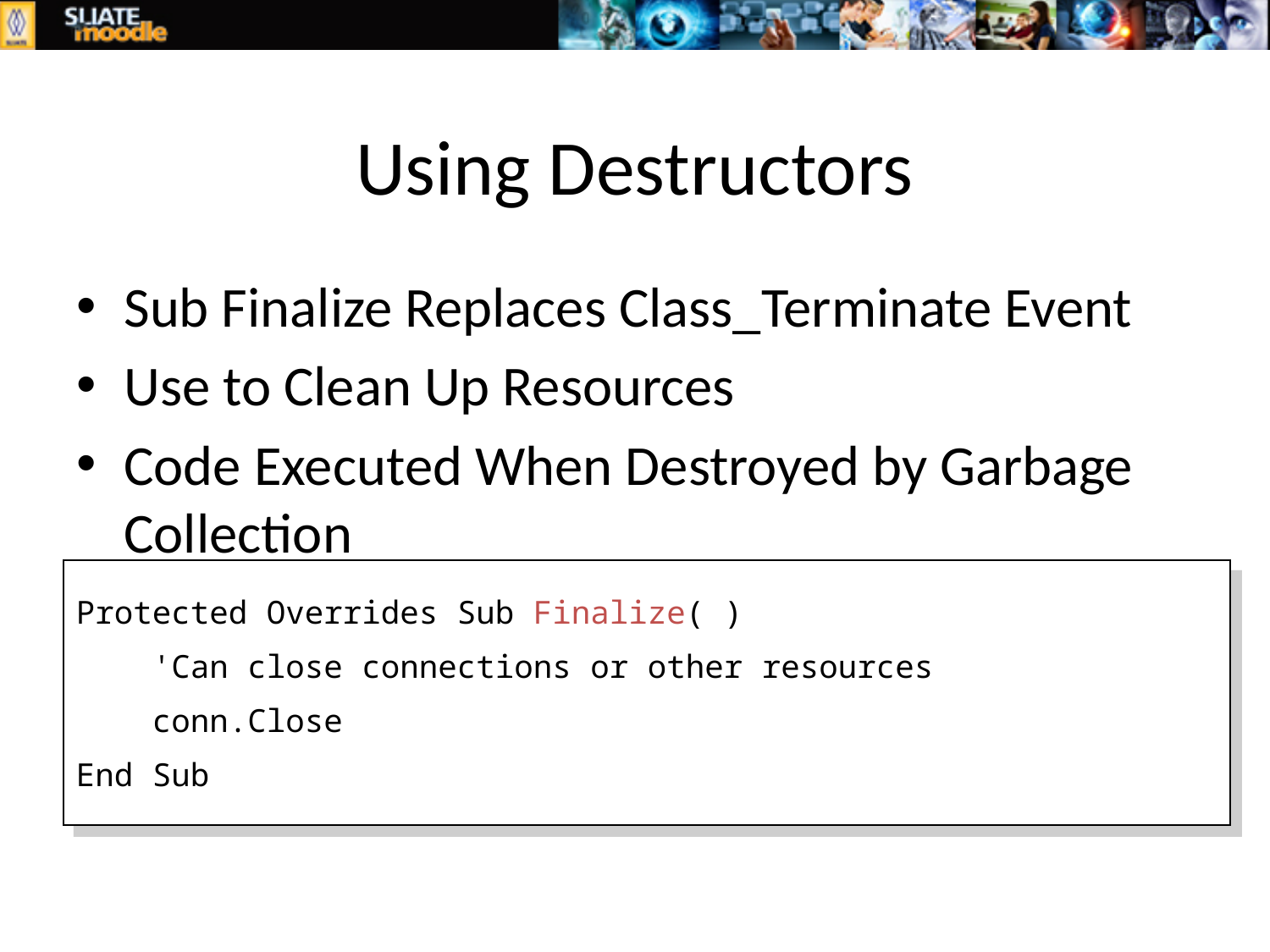

# Using Destructors
Sub Finalize Replaces Class_Terminate Event
Use to Clean Up Resources
Code Executed When Destroyed by Garbage Collection
Important: destruction may not happen immediately
Protected Overrides Sub Finalize( )
    'Can close connections or other resources
    conn.Close
End Sub